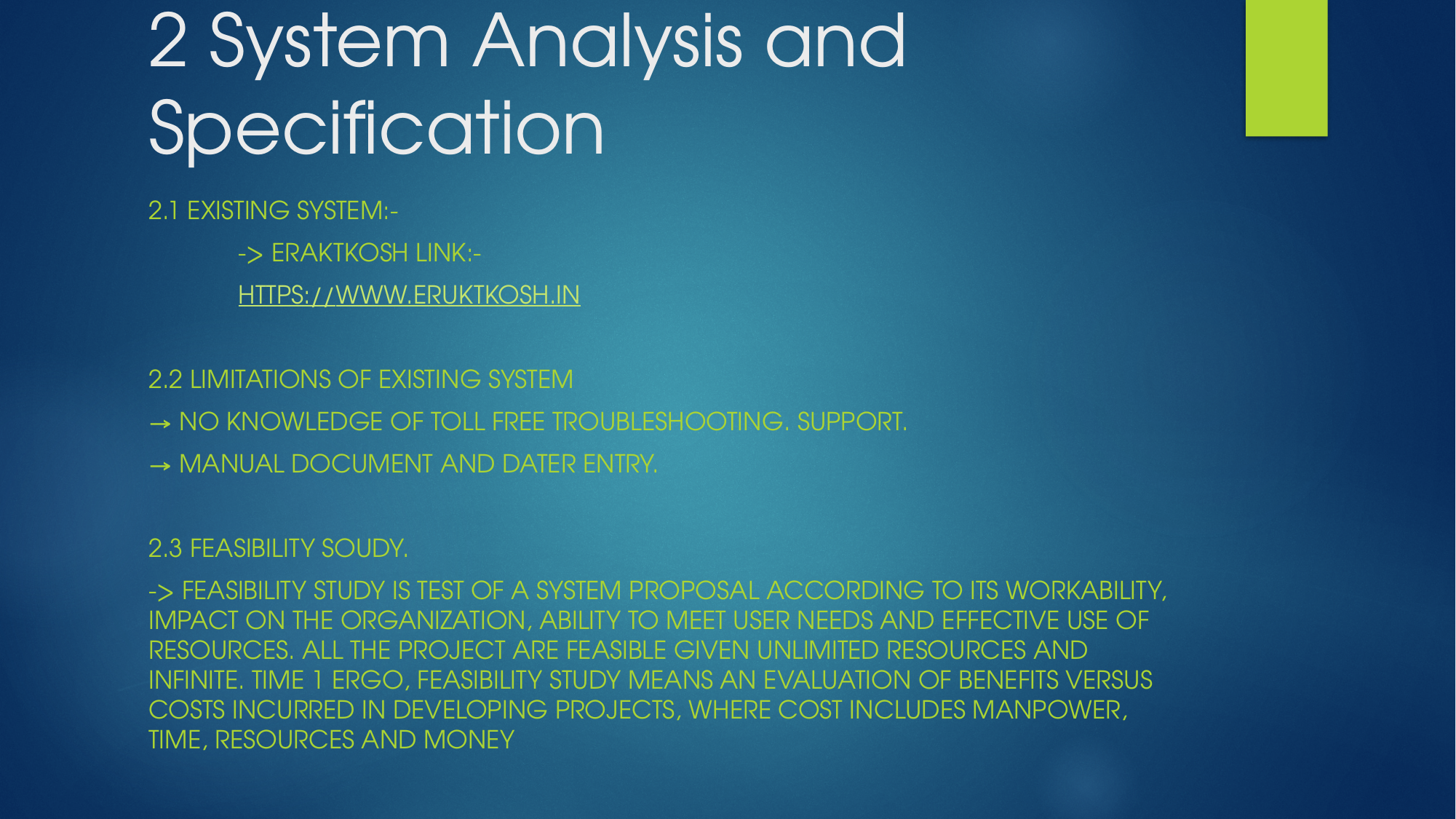

# 2 System Analysis and Specification
2.1 Existing system:-
		-> eRaktKosh link:-
							https://www.eruktkosh.in

2.2 Limitations of Existing System
→ No knowledge of toll free troubleshooting. Support.
→ Manual document and dater entry.

2.3 Feasibility Soudy.
-> Feasibility study is test of a system Proposal according to its workability, impact on the organization, ability to meet user needs and effective use of resources. All the project are Feasible given unlimited resources and infinite. time 1 Ergo, Feasibility study means an evaluation of benefits versus costs incurred in developing Projects, where cost Includes manpower, time, resources and money